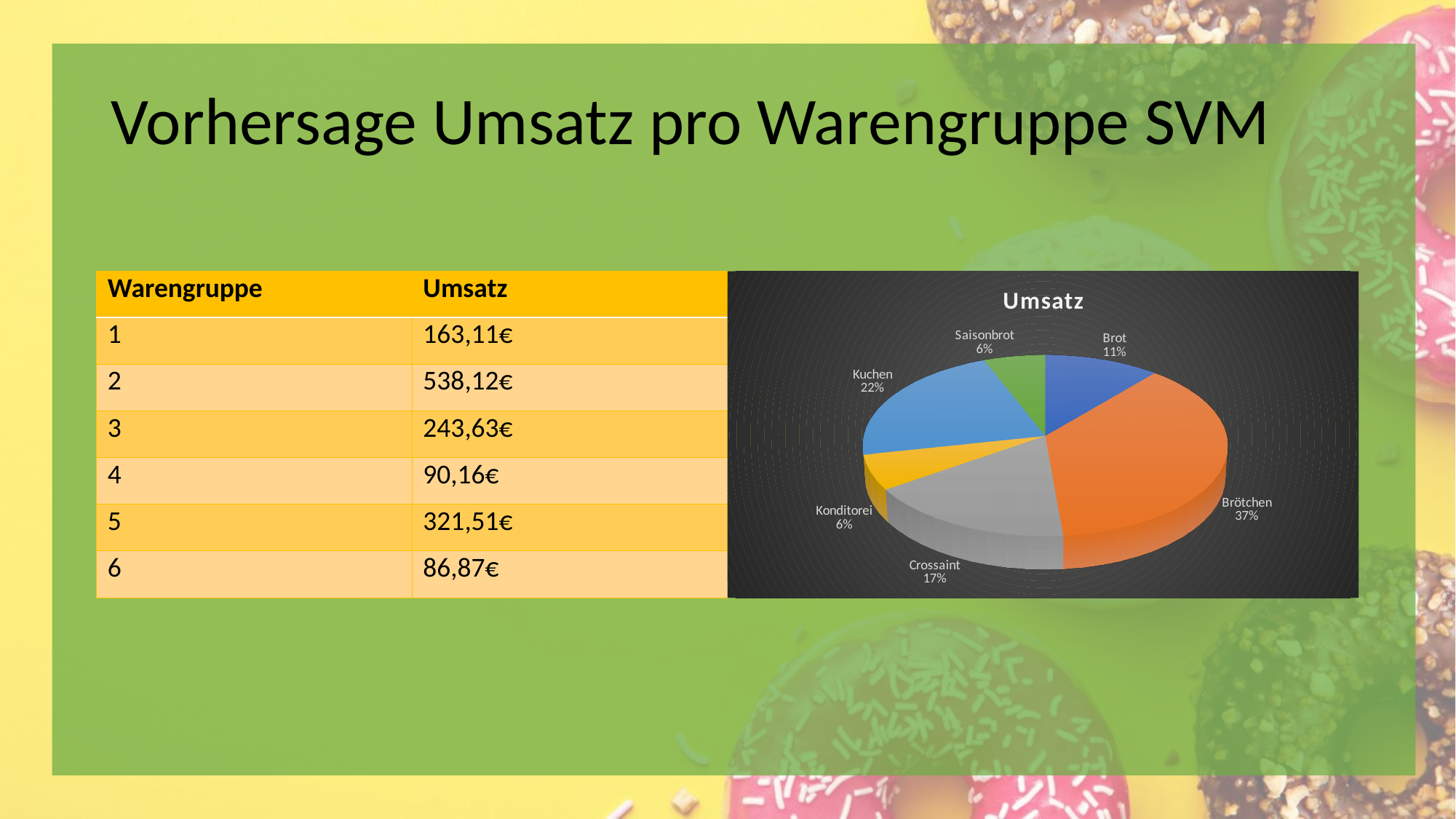

# Vorhersage Umsatz pro Warengruppe SVM
| Warengruppe | Umsatz |
| --- | --- |
| 1 | 163,11€ |
| 2 | 538,12€ |
| 3 | 243,63€ |
| 4 | 90,16€ |
| 5 | 321,51€ |
| 6 | 86,87€ |

[unsupported chart]